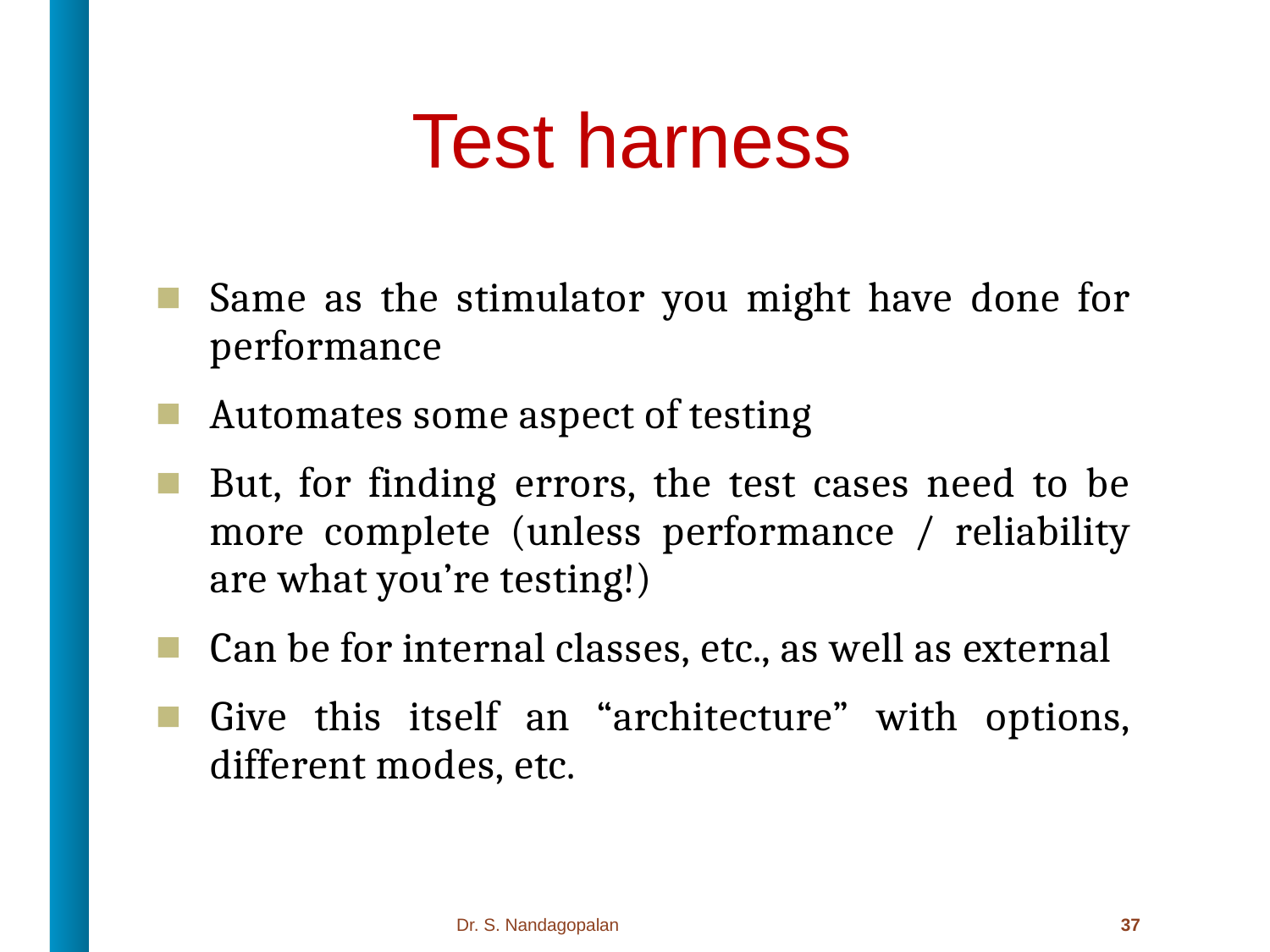

# Test harness
Same as the stimulator you might have done for performance
Automates some aspect of testing
But, for finding errors, the test cases need to be more complete (unless performance / reliability are what you’re testing!)
Can be for internal classes, etc., as well as external
Give this itself an “architecture” with options, different modes, etc.
Dr. S. Nandagopalan
37